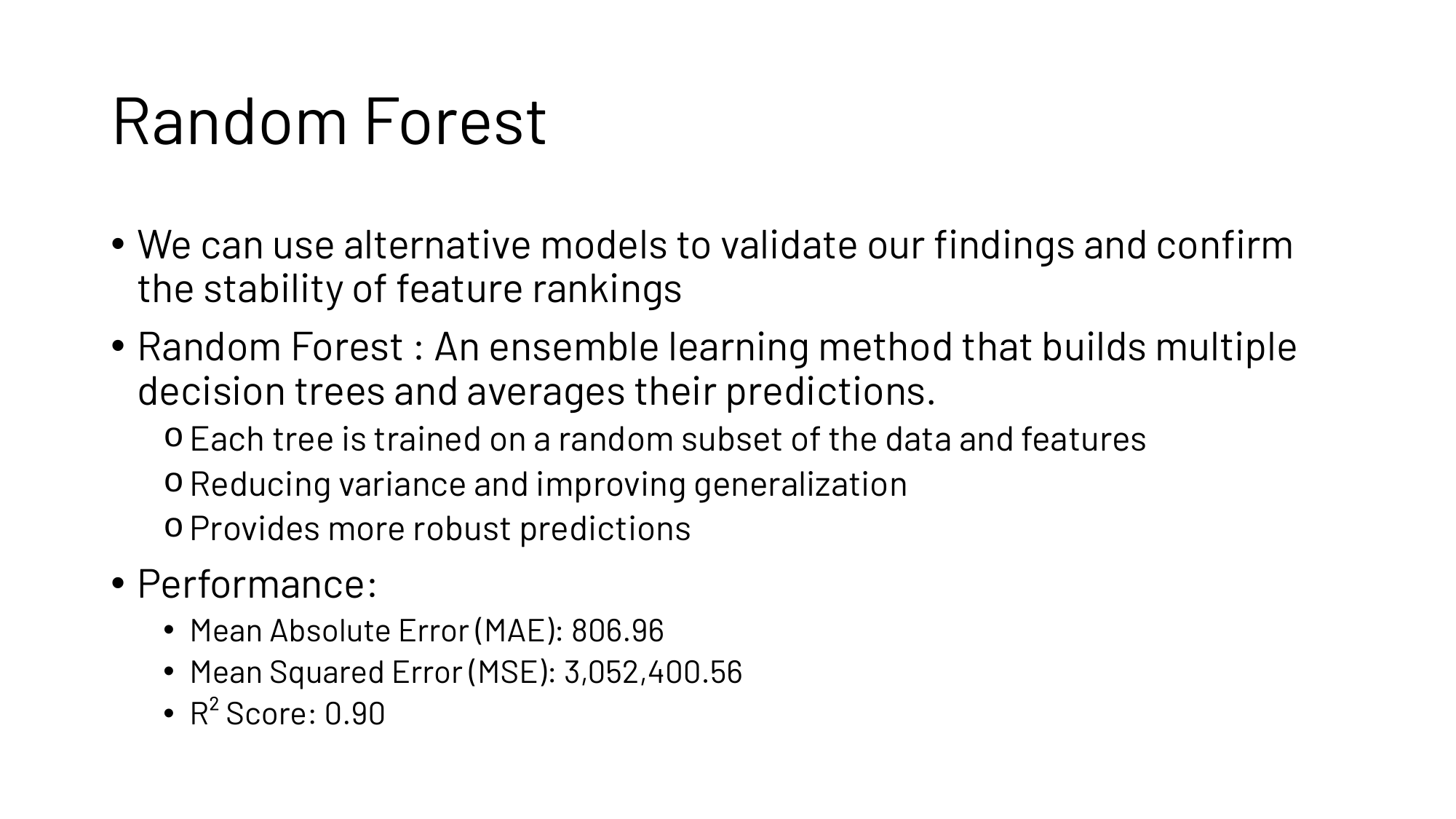

# Random Forest
We can use alternative models to validate our findings and confirm the stability of feature rankings
Random Forest : An ensemble learning method that builds multiple decision trees and averages their predictions.
Each tree is trained on a random subset of the data and features
Reducing variance and improving generalization
Provides more robust predictions
Performance:
Mean Absolute Error (MAE): 806.96
Mean Squared Error (MSE): 3,052,400.56
R² Score: 0.90